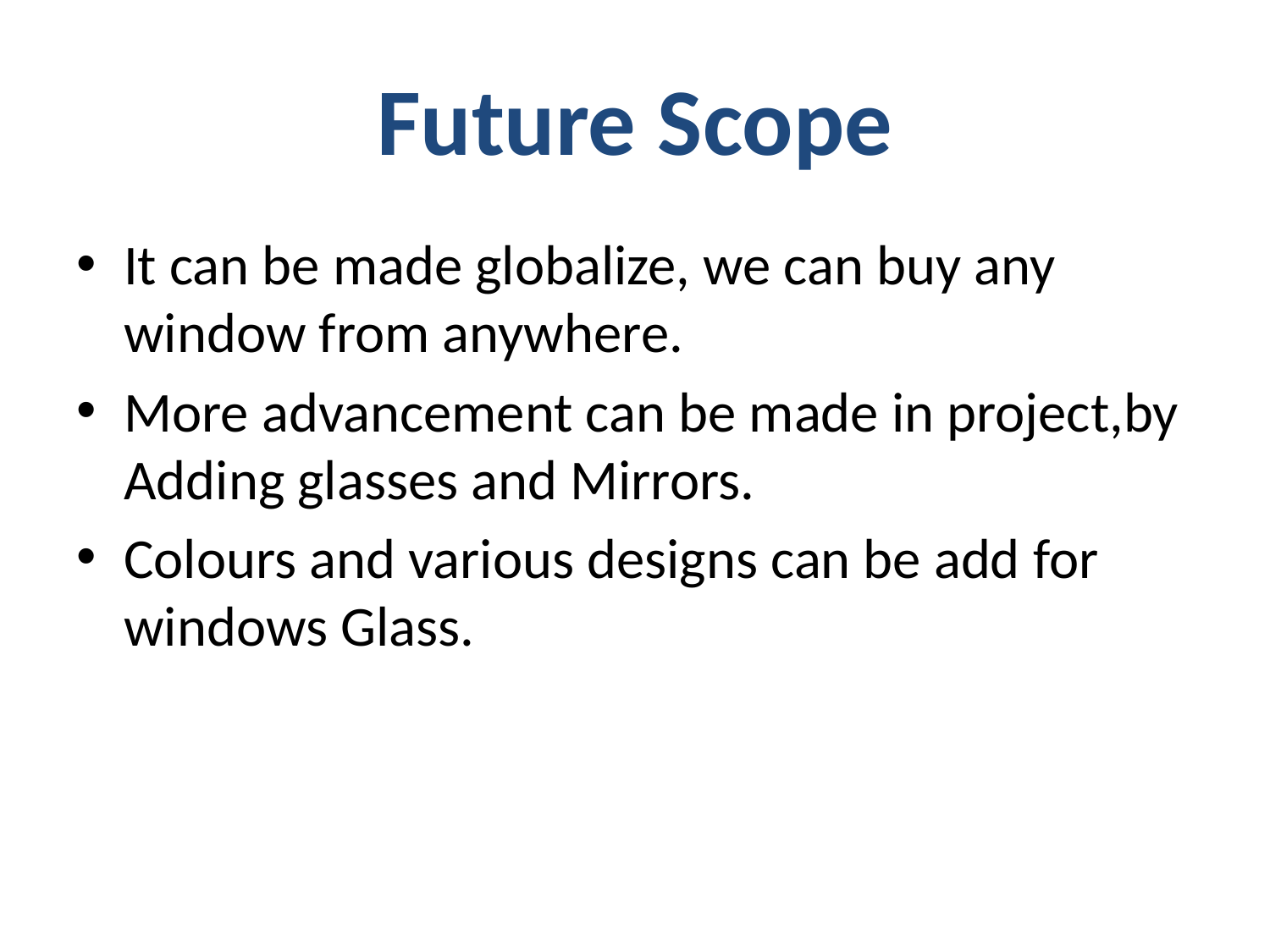

# Future Scope
It can be made globalize, we can buy any window from anywhere.
More advancement can be made in project,by Adding glasses and Mirrors.
Colours and various designs can be add for windows Glass.